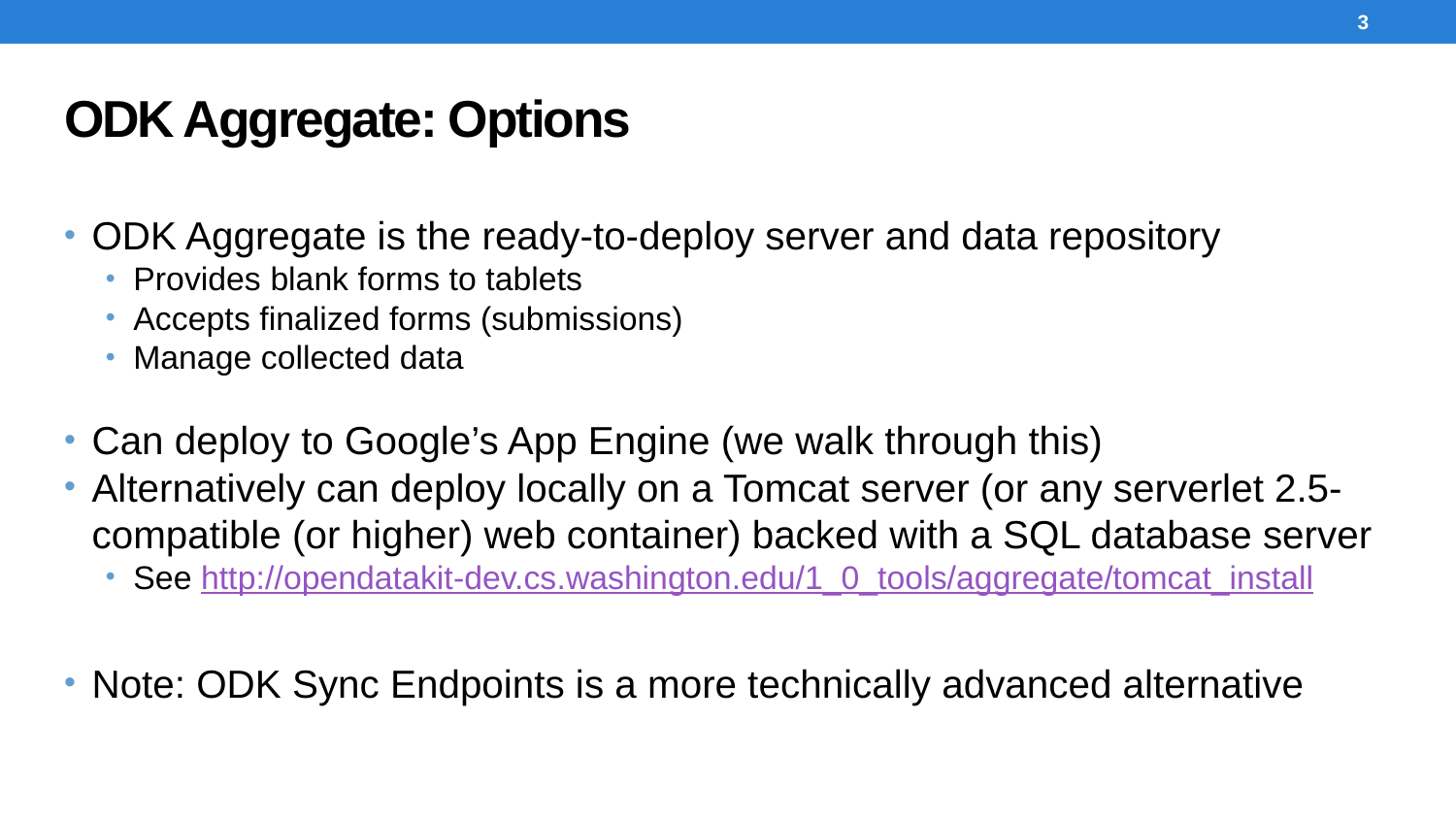

3
# ODK Aggregate: Options
ODK Aggregate is the ready-to-deploy server and data repository
Provides blank forms to tablets
Accepts finalized forms (submissions)
Manage collected data

Can deploy to Google’s App Engine (we walk through this)
Alternatively can deploy locally on a Tomcat server (or any serverlet 2.5-compatible (or higher) web container) backed with a SQL database server
See http://opendatakit-dev.cs.washington.edu/1_0_tools/aggregate/tomcat_install

Note: ODK Sync Endpoints is a more technically advanced alternative